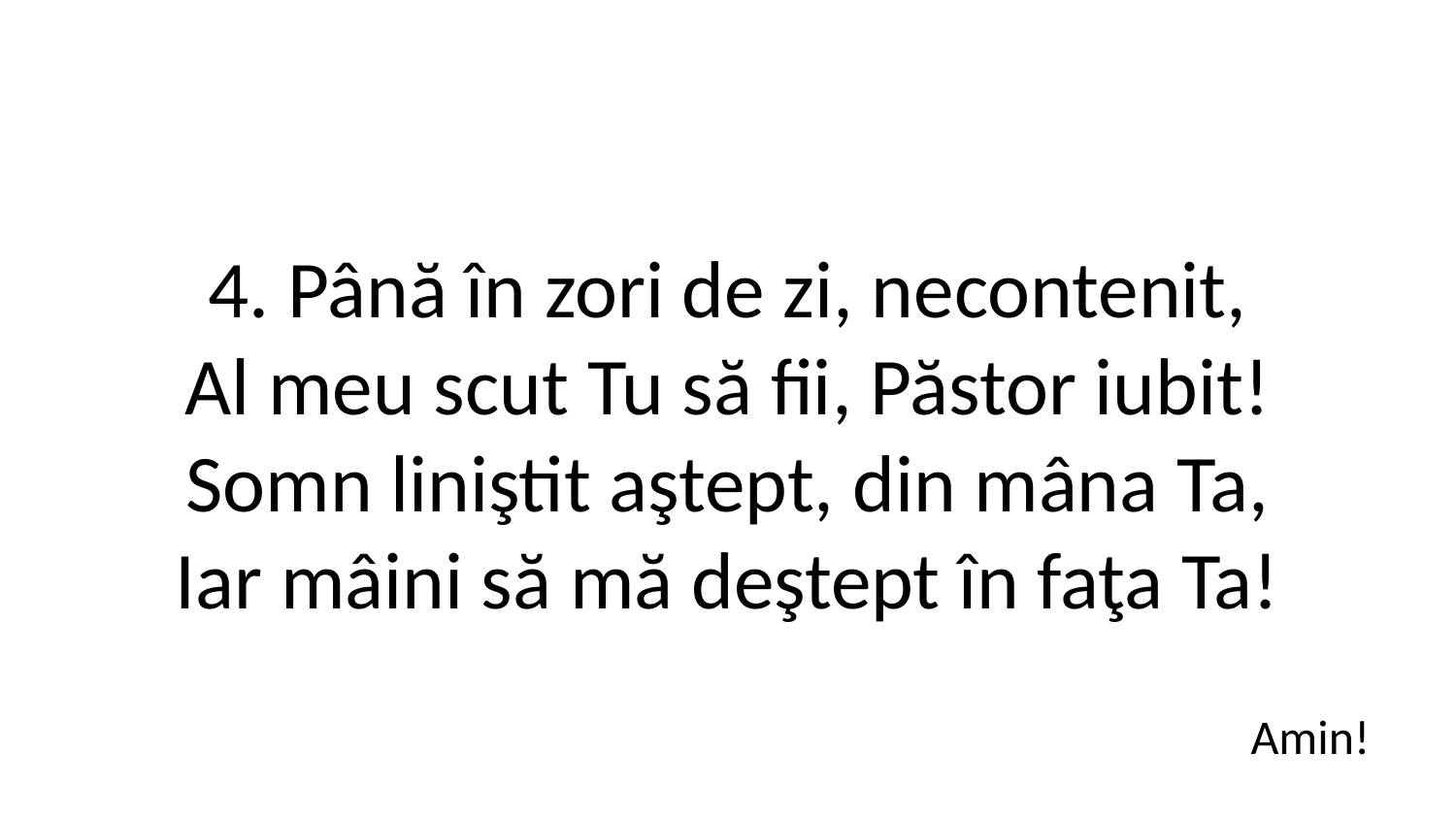

4. Până în zori de zi, necontenit,
Al meu scut Tu să fii, Păstor iubit!
Somn liniştit aştept, din mâna Ta,
Iar mâini să mă deştept în faţa Ta!

Amin!